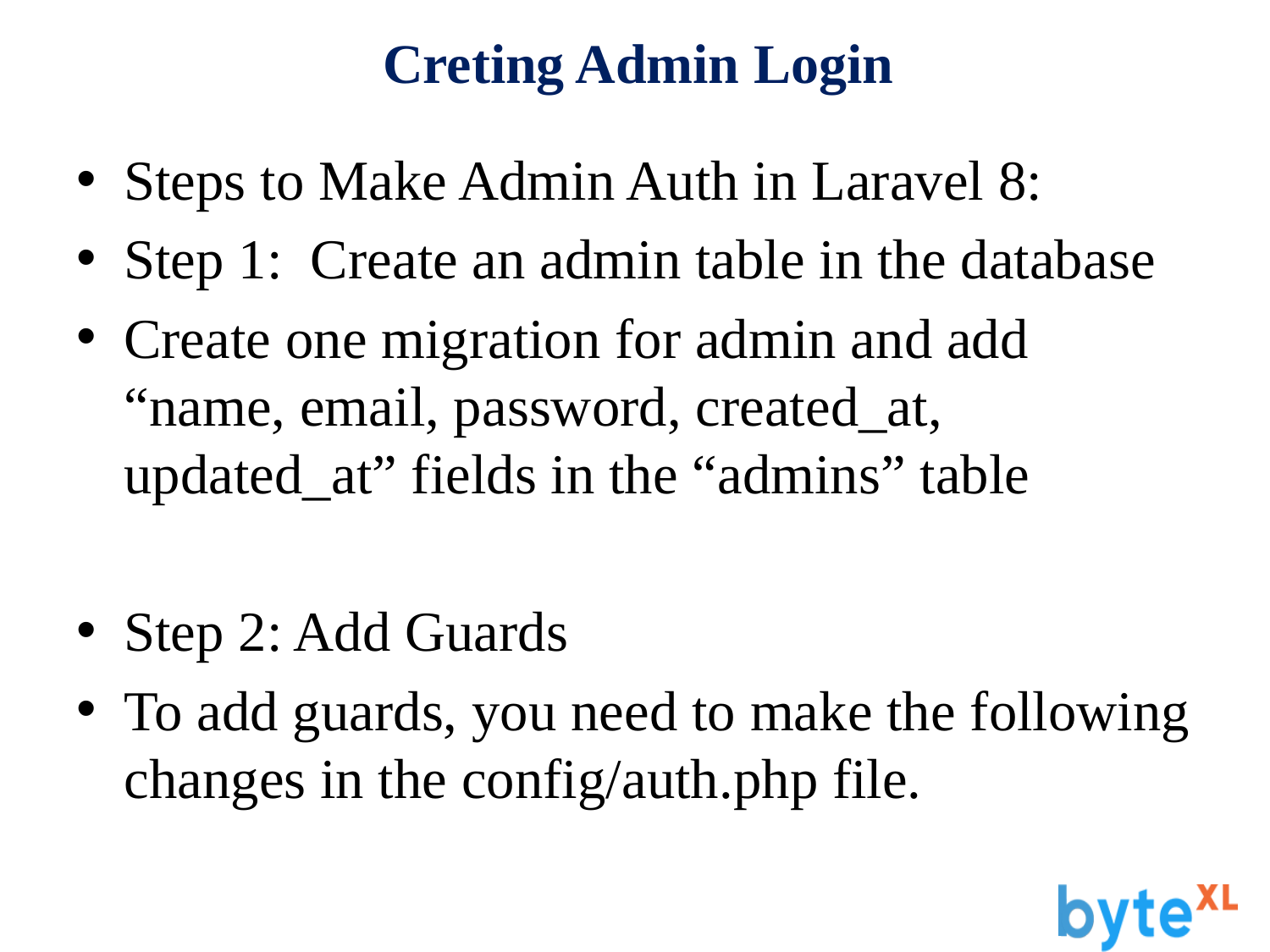

# Creting Admin Login
Steps to Make Admin Auth in Laravel 8:
Step 1:  Create an admin table in the database
Create one migration for admin and add “name, email, password, created_at, updated_at” fields in the “admins” table

Step 2: Add Guards
To add guards, you need to make the following changes in the config/auth.php file.